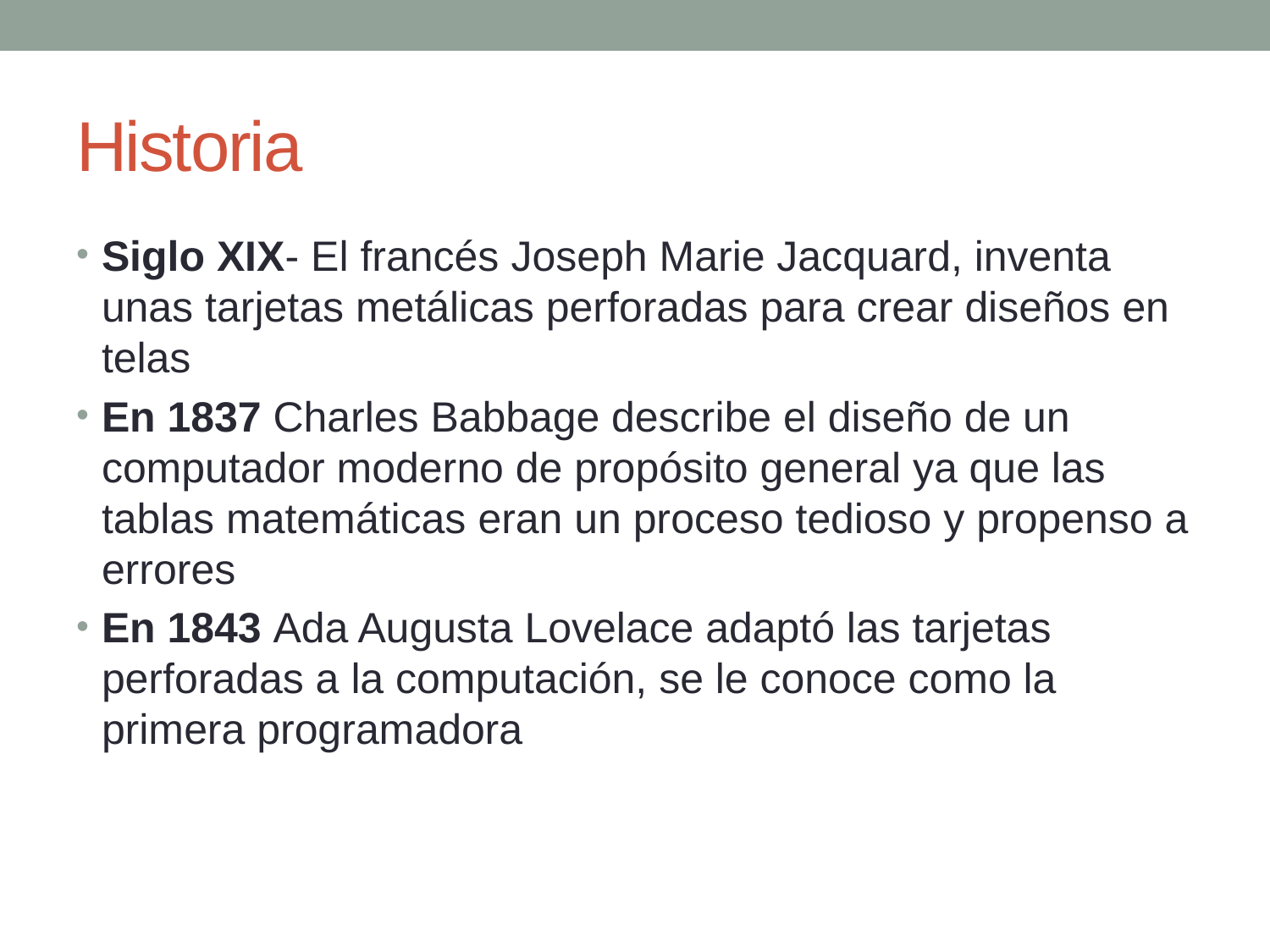

# Historia
Siglo XIX- El francés Joseph Marie Jacquard, inventa unas tarjetas metálicas perforadas para crear diseños en telas
En 1837 Charles Babbage describe el diseño de un computador moderno de propósito general ya que las tablas matemáticas eran un proceso tedioso y propenso a errores
En 1843 Ada Augusta Lovelace adaptó las tarjetas perforadas a la computación, se le conoce como la primera programadora